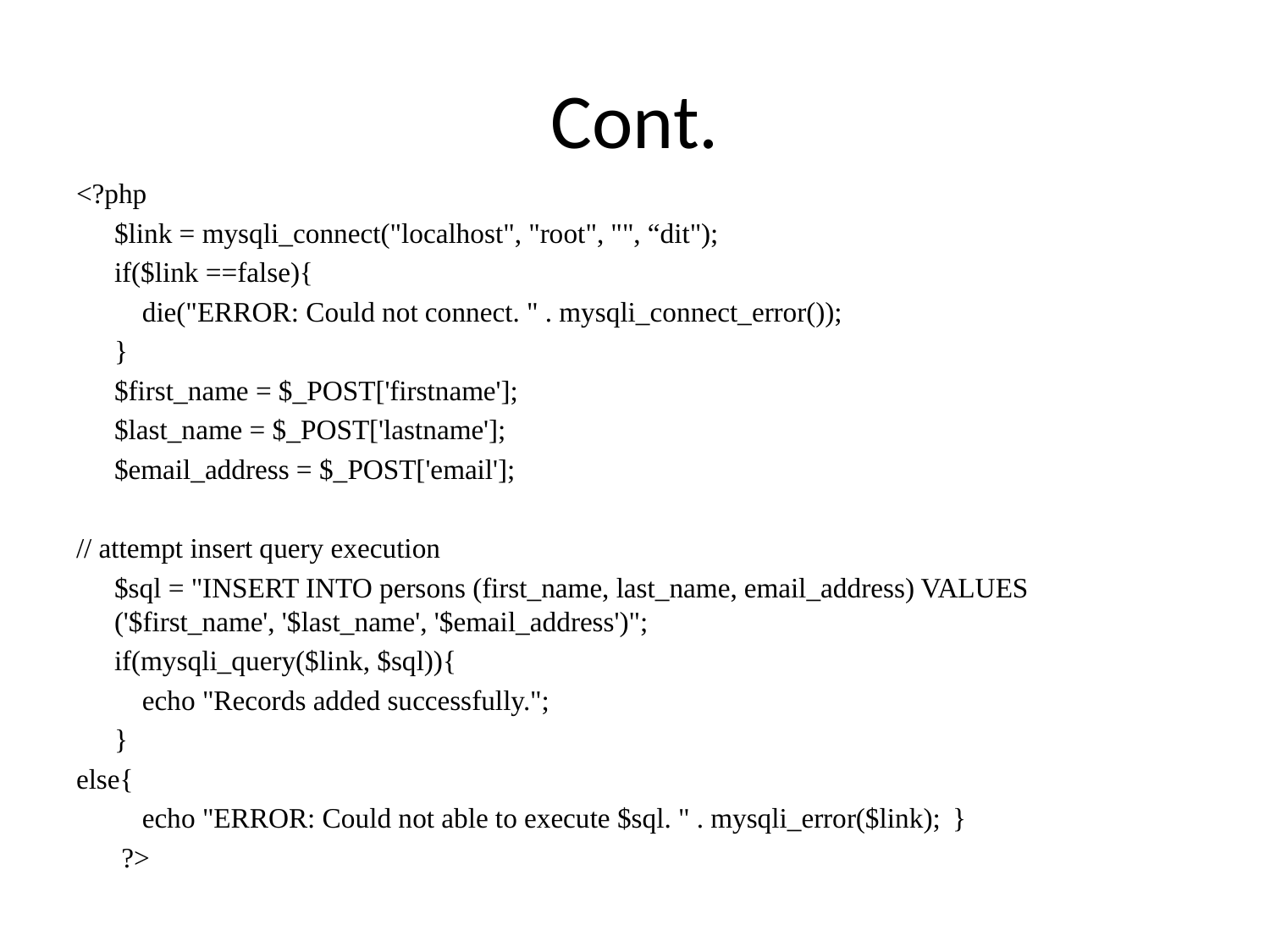

# Cont.
<?php
		$link = mysqli_connect("localhost", "root", "", “dit");
	if($link ==false){
	    die("ERROR: Could not connect. " . mysqli_connect_error());
	}
	$first_name = $_POST['firstname'];
	$last_name = $_POST['lastname'];
	$email_address = $_POST['email'];

// attempt insert query execution
	$sql = "INSERT INTO persons (first_name, last_name, email_address) VALUES ('$first_name', '$last_name', '$email_address')";
	if(mysqli_query($link, $sql)){
	    echo "Records added successfully.";
	}
else{
	    echo "ERROR: Could not able to execute $sql. " . mysqli_error($link);	}
	 ?>